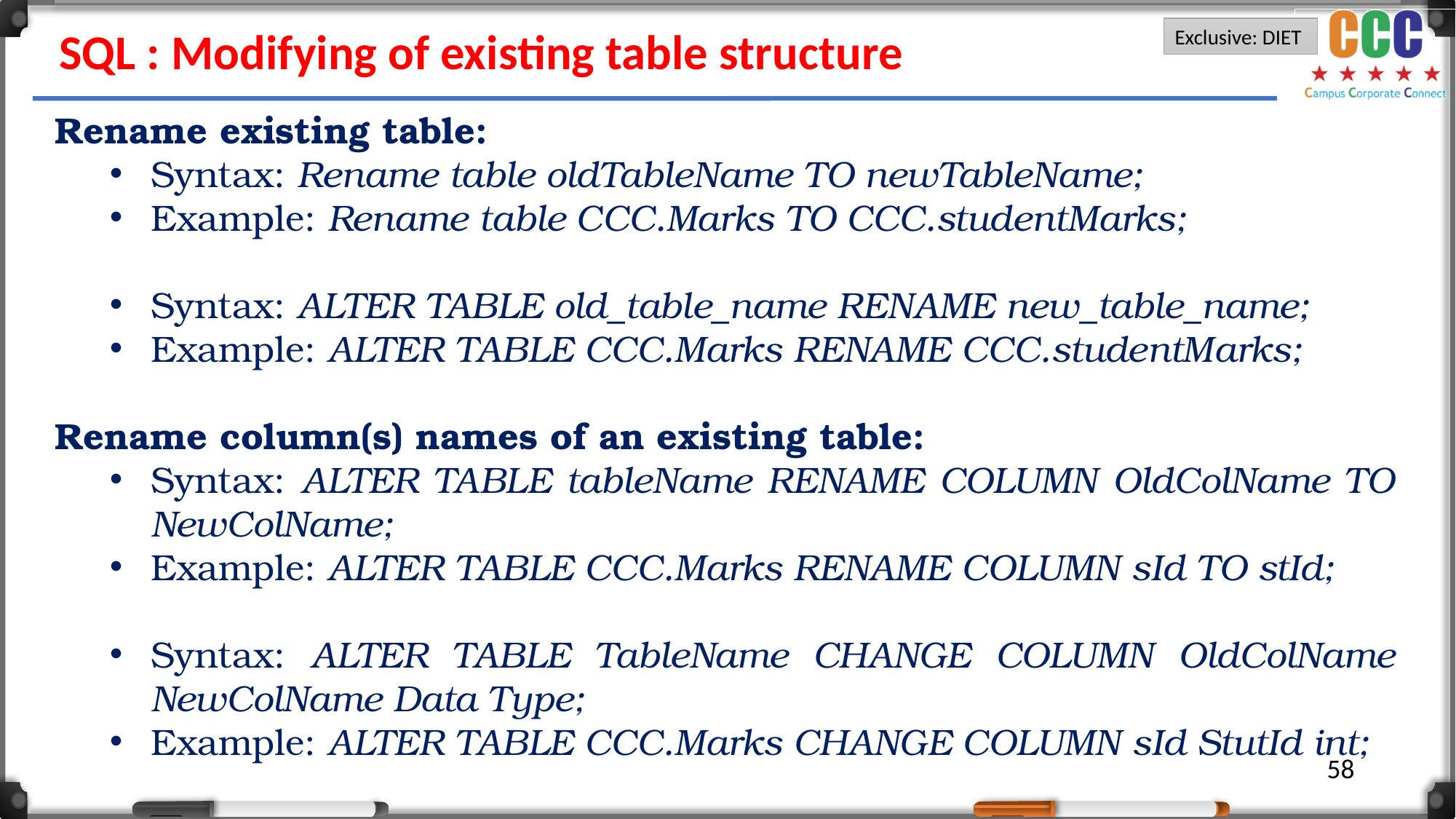

SQL : Modifying of existing table structure
Rename existing table:
Syntax: Rename table oldTableName TO newTableName;
Example: Rename table CCC.Marks TO CCC.studentMarks;

Syntax: ALTER TABLE old_table_name RENAME new_table_name;
Example: ALTER TABLE CCC.Marks RENAME CCC.studentMarks;

Rename column(s) names of an existing table:
Syntax: ALTER TABLE tableName RENAME COLUMN OldColName TO NewColName;
Example: ALTER TABLE CCC.Marks RENAME COLUMN sId TO stId;

Syntax: ALTER TABLE TableName CHANGE COLUMN OldColName NewColName Data Type;
Example: ALTER TABLE CCC.Marks CHANGE COLUMN sId StutId int;